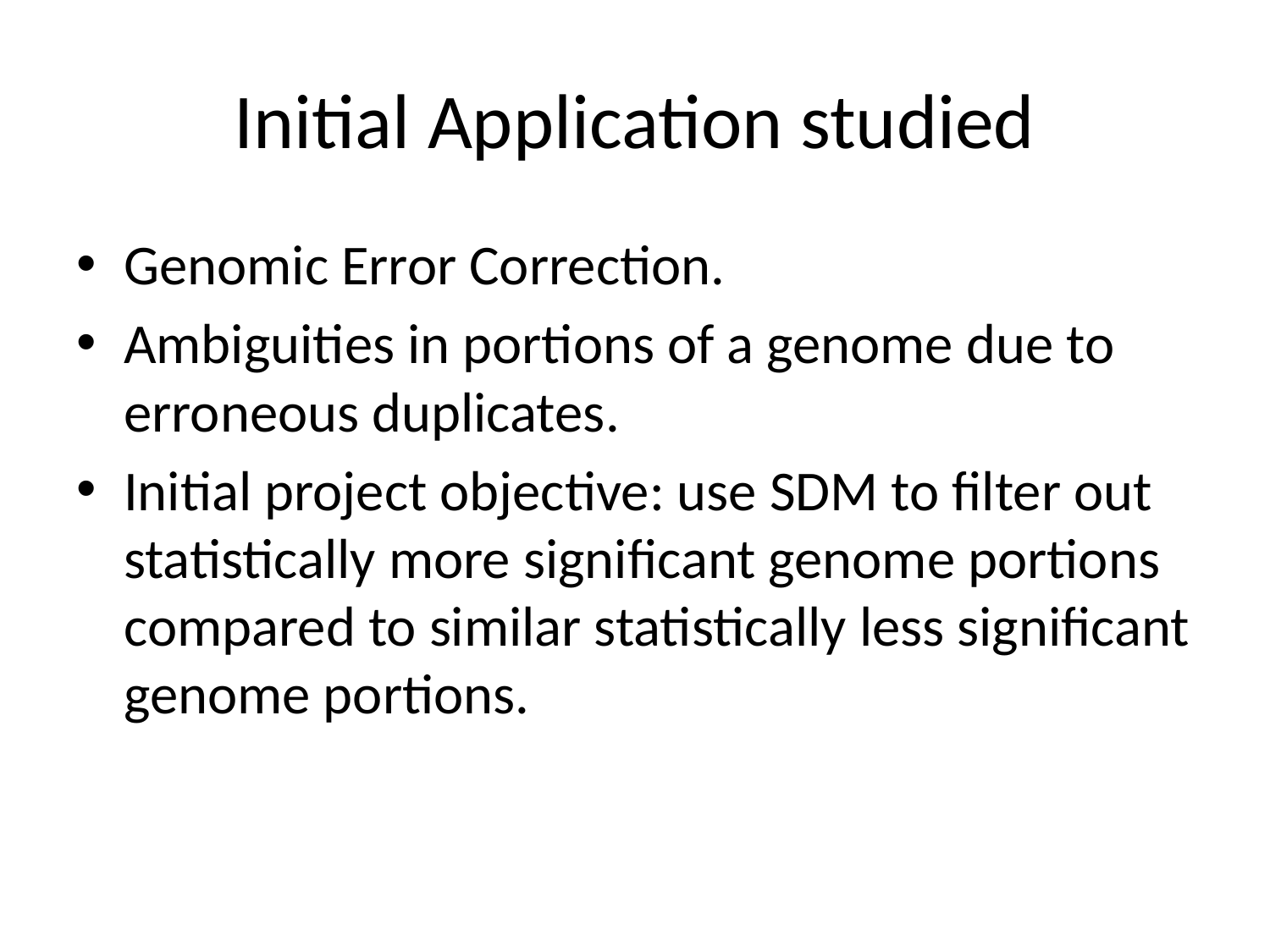

# Initial Application studied
Genomic Error Correction.
Ambiguities in portions of a genome due to erroneous duplicates.
Initial project objective: use SDM to filter out statistically more significant genome portions compared to similar statistically less significant genome portions.